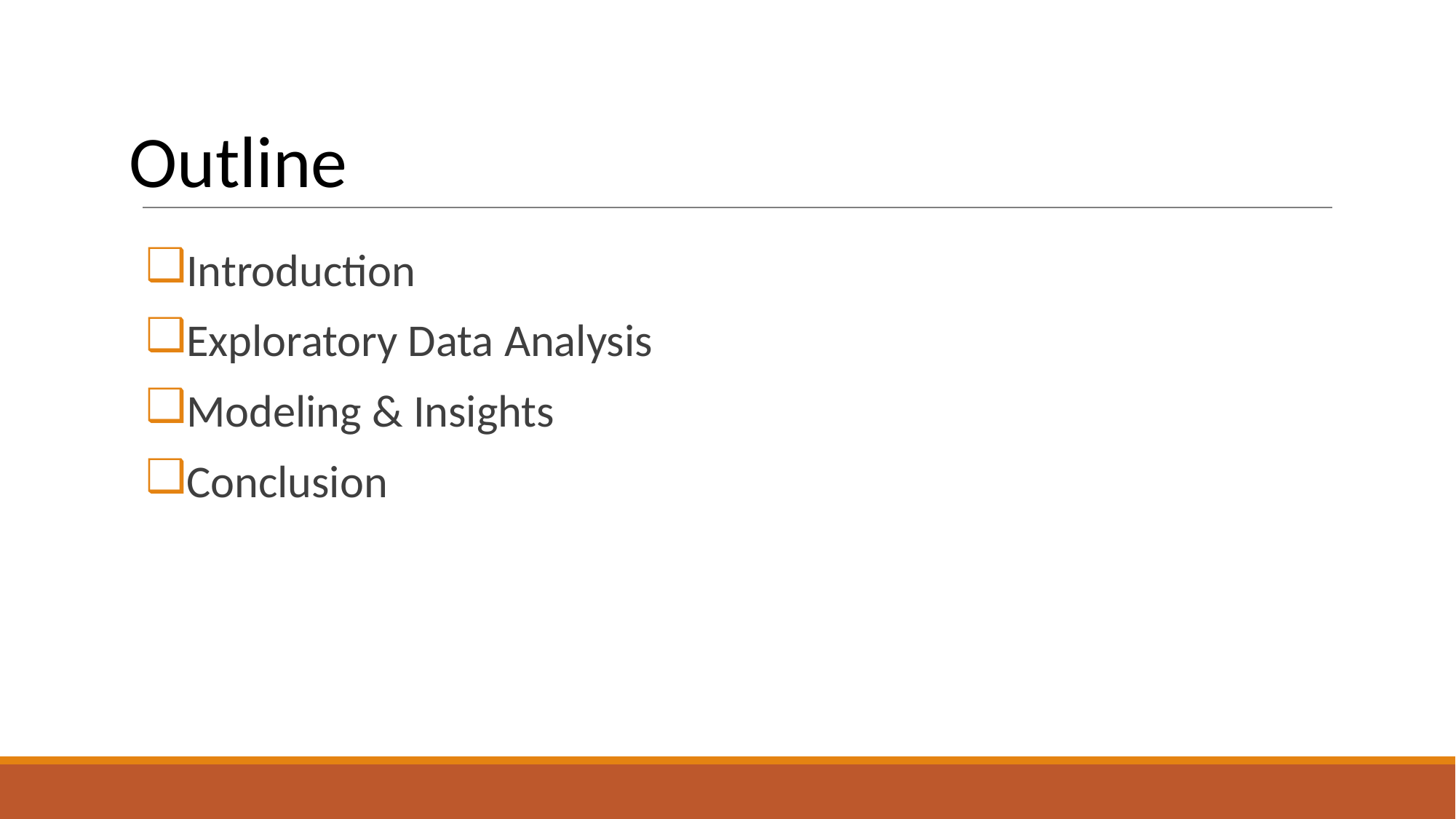

# Outline
Introduction
Exploratory Data Analysis
Modeling & Insights
Conclusion